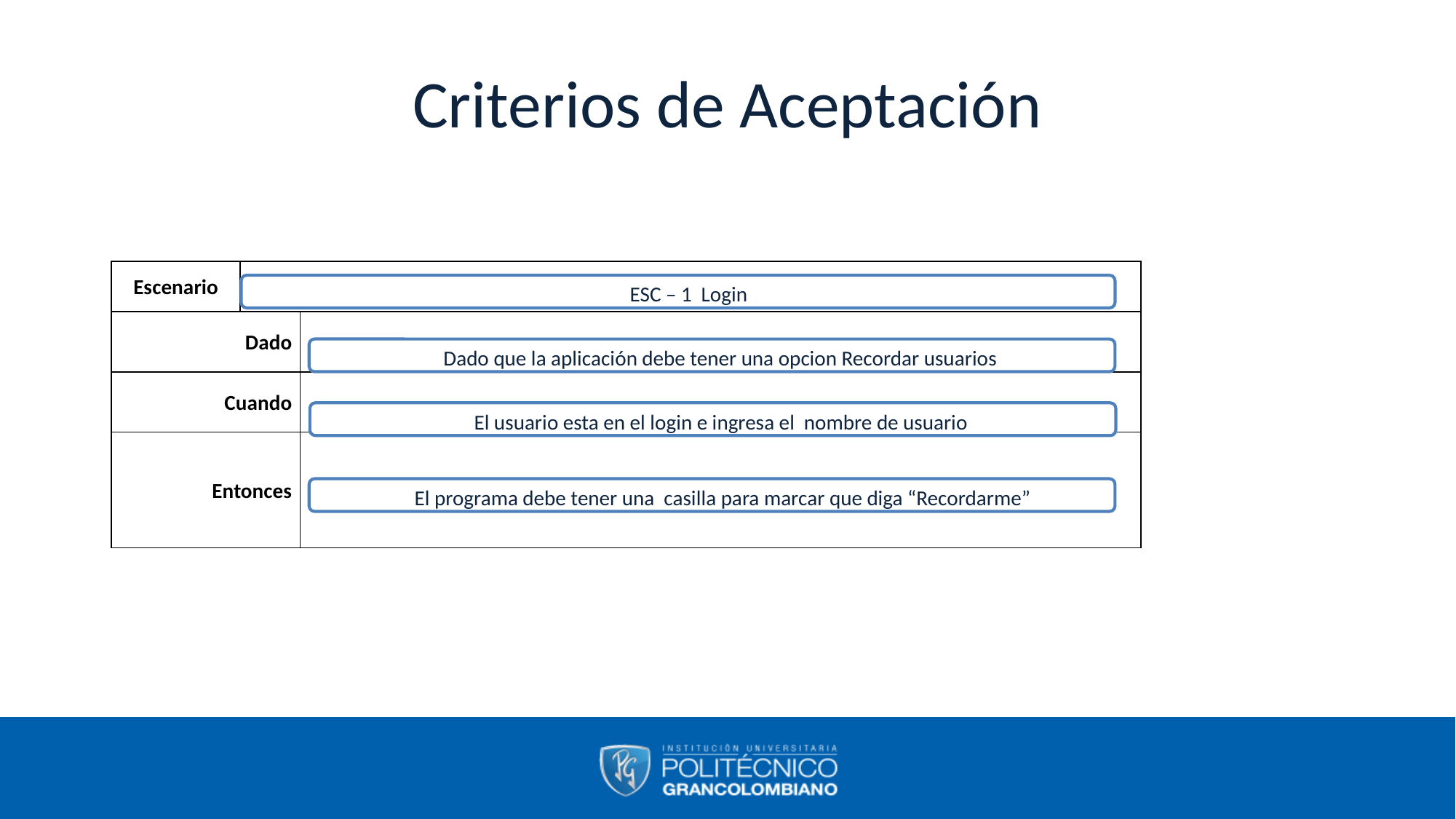

# Criterios de Aceptación
| Escenario |  |  |
| --- | --- | --- |
| Dado |  |  |
| Cuando |  |  |
| Entonces |  |  |
ESC – 1  Login
Dado que la aplicación debe tener una opcion Recordar usuarios
El usuario esta en el login e ingresa el  nombre de usuario
El programa debe tener una  casilla para marcar que diga “Recordarme”